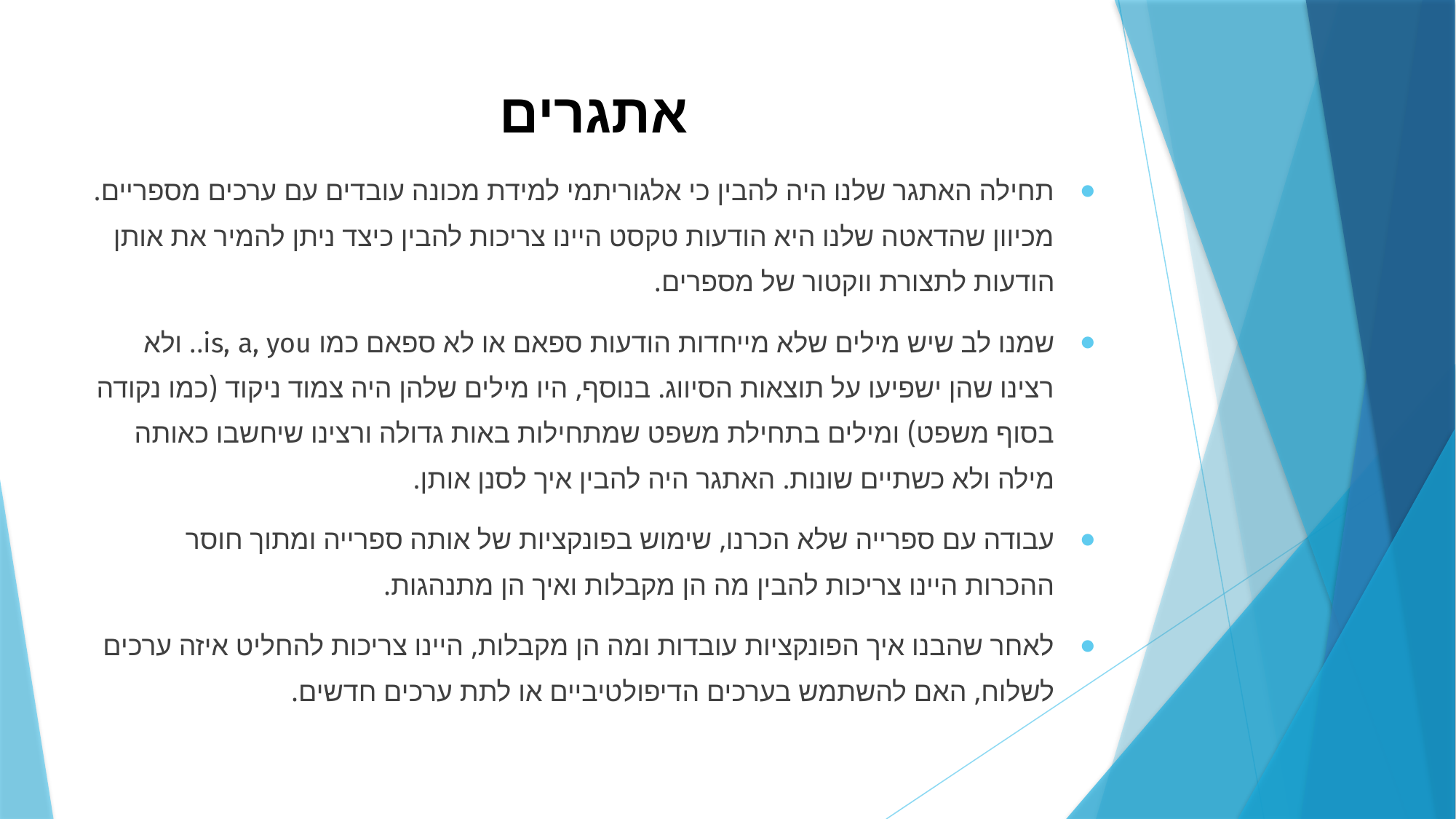

# אתגרים
תחילה האתגר שלנו היה להבין כי אלגוריתמי למידת מכונה עובדים עם ערכים מספריים. מכיוון שהדאטה שלנו היא הודעות טקסט היינו צריכות להבין כיצד ניתן להמיר את אותן הודעות לתצורת ווקטור של מספרים.
שמנו לב שיש מילים שלא מייחדות הודעות ספאם או לא ספאם כמו is, a, you.. ולא רצינו שהן ישפיעו על תוצאות הסיווג. בנוסף, היו מילים שלהן היה צמוד ניקוד (כמו נקודה בסוף משפט) ומילים בתחילת משפט שמתחילות באות גדולה ורצינו שיחשבו כאותה מילה ולא כשתיים שונות. האתגר היה להבין איך לסנן אותן.
עבודה עם ספרייה שלא הכרנו, שימוש בפונקציות של אותה ספרייה ומתוך חוסר ההכרות היינו צריכות להבין מה הן מקבלות ואיך הן מתנהגות.
לאחר שהבנו איך הפונקציות עובדות ומה הן מקבלות, היינו צריכות להחליט איזה ערכים לשלוח, האם להשתמש בערכים הדיפולטיביים או לתת ערכים חדשים.